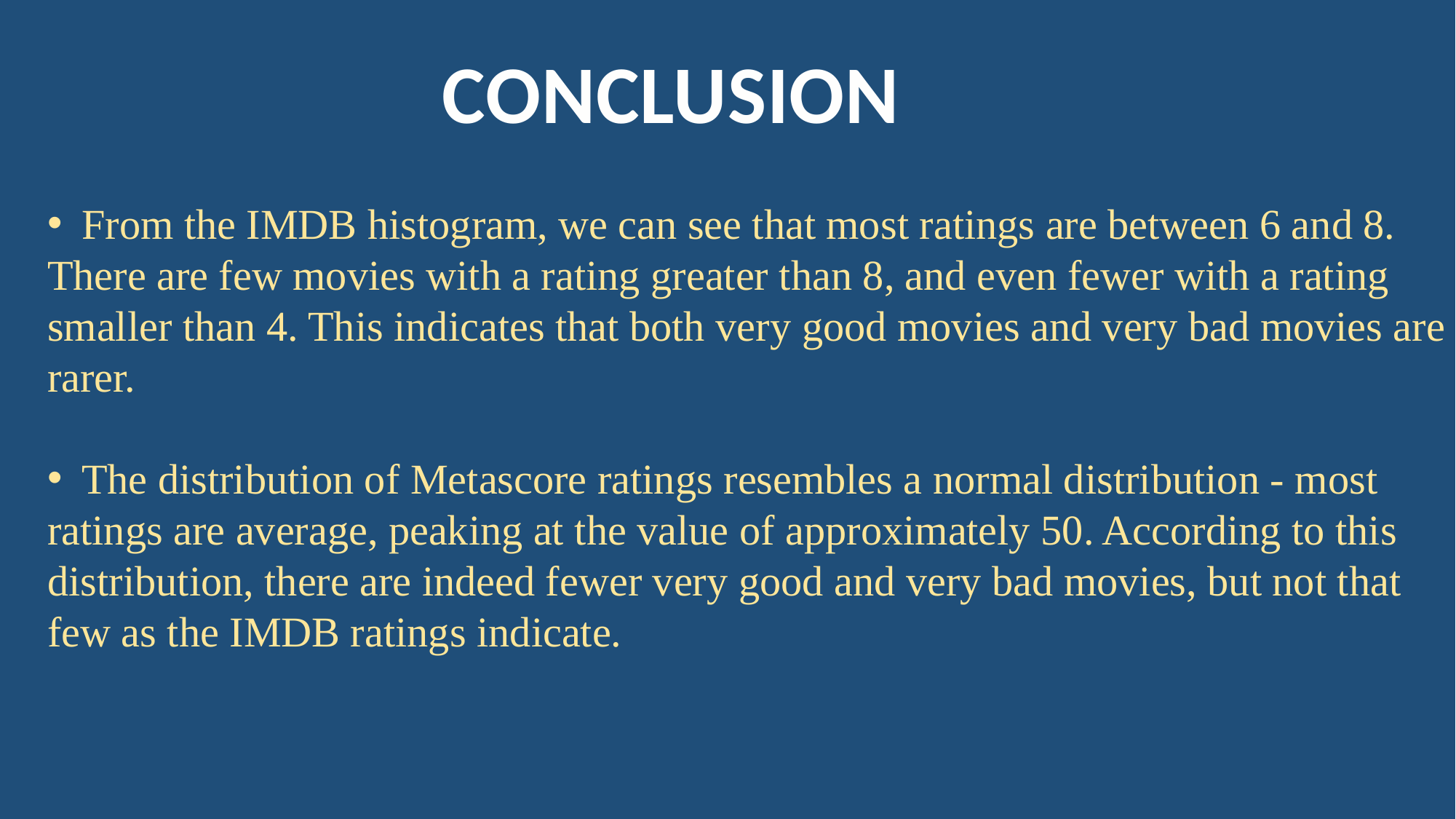

CONCLUSION
From the IMDB histogram, we can see that most ratings are between 6 and 8.
There are few movies with a rating greater than 8, and even fewer with a rating
smaller than 4. This indicates that both very good movies and very bad movies are
rarer.

The distribution of Metascore ratings resembles a normal distribution - most
ratings are average, peaking at the value of approximately 50. According to this
distribution, there are indeed fewer very good and very bad movies, but not that
few as the IMDB ratings indicate.